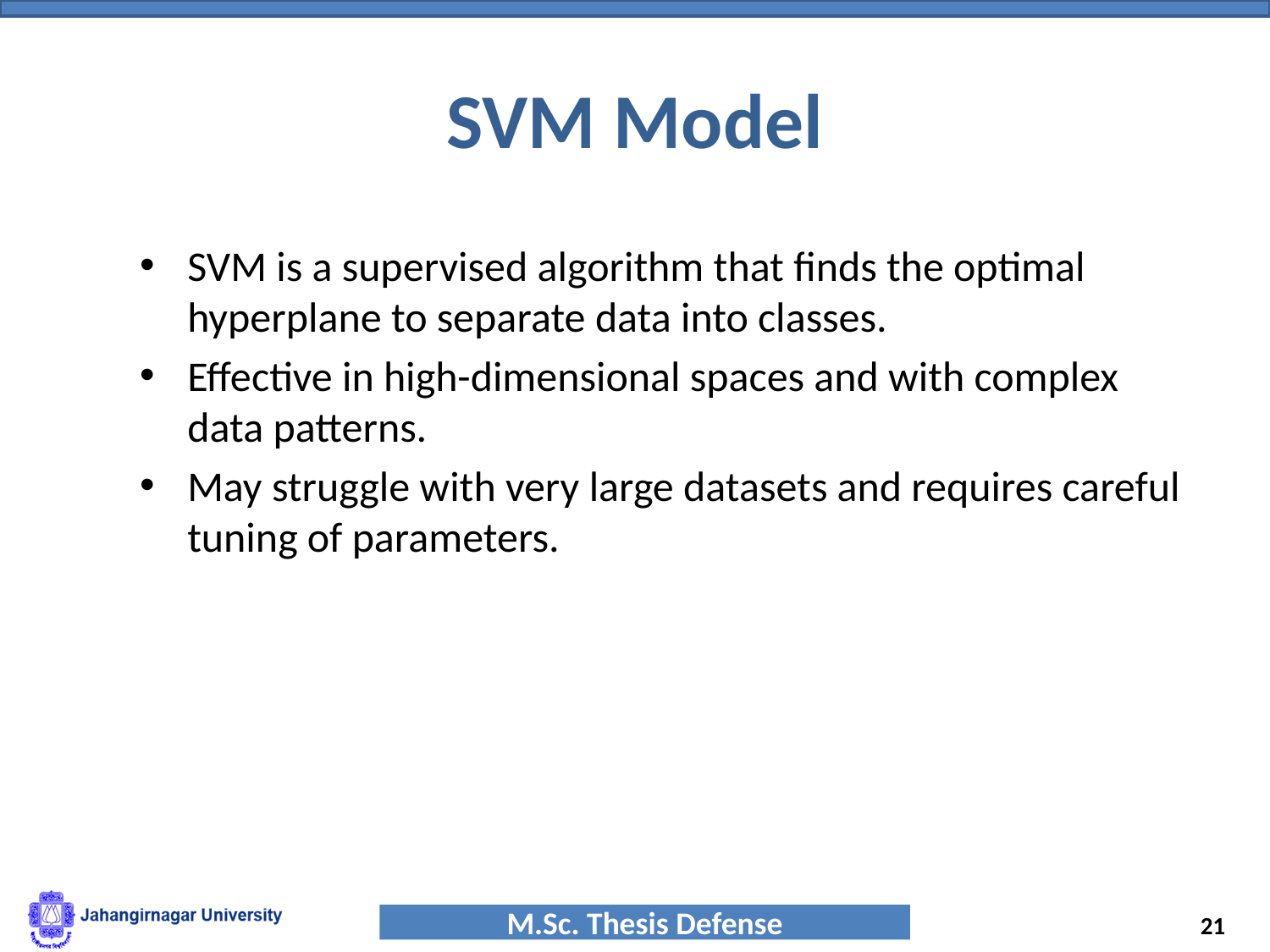

# SVM Model
SVM is a supervised algorithm that finds the optimal hyperplane to separate data into classes.
Effective in high-dimensional spaces and with complex data patterns.
May struggle with very large datasets and requires careful tuning of parameters.
21